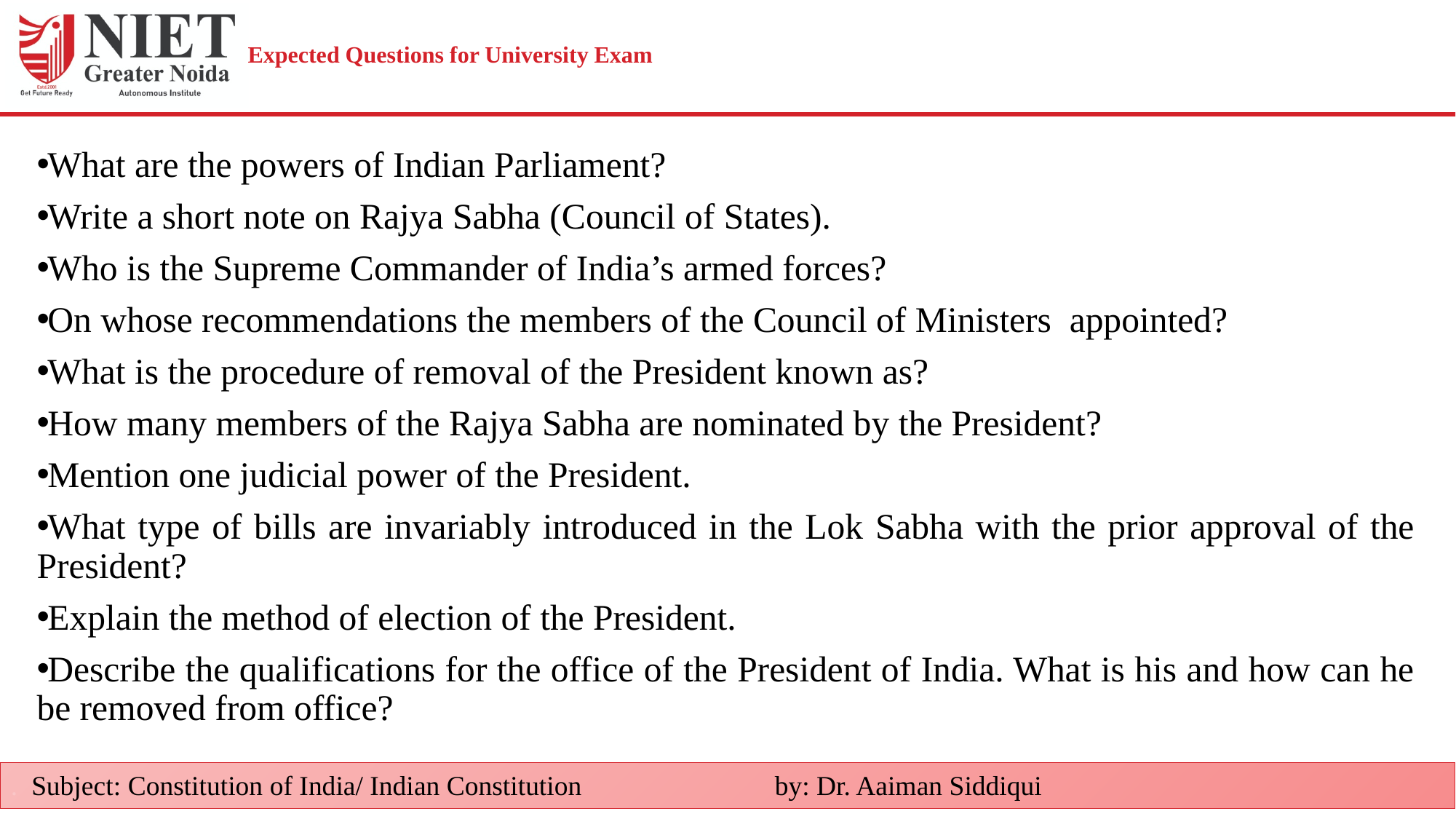

# Expected Questions for University Exam
What are the powers of Indian Parliament?
Write a short note on Rajya Sabha (Council of States).
Who is the Supreme Commander of India’s armed forces?
On whose recommendations the members of the Council of Ministers  appointed?
What is the procedure of removal of the President known as?
How many members of the Rajya Sabha are nominated by the President?
Mention one judicial power of the President.
What type of bills are invariably introduced in the Lok Sabha with the prior approval of the President?
Explain the method of election of the President.
Describe the qualifications for the office of the President of India. What is his and how can he be removed from office?